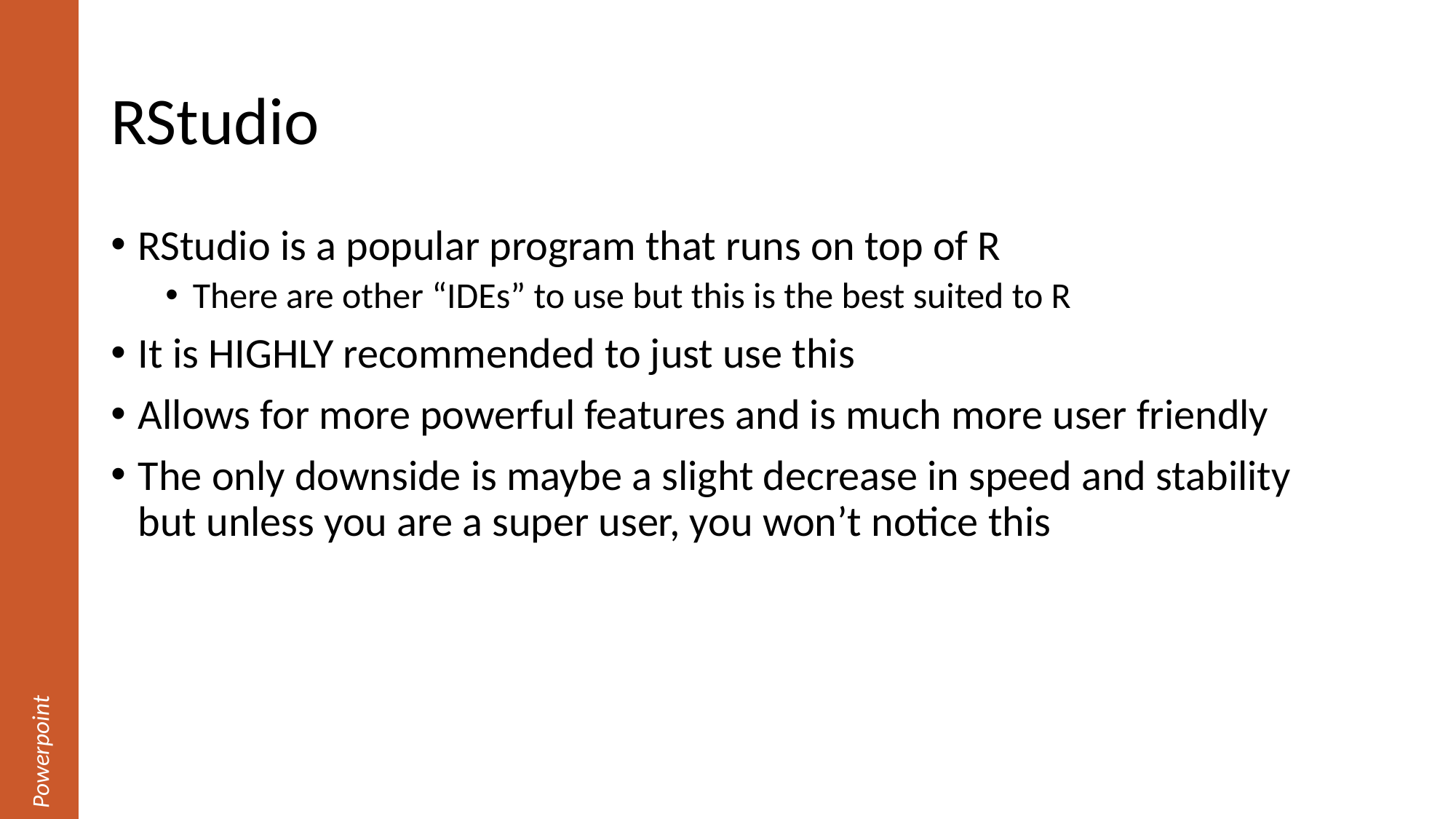

# RStudio
RStudio is a popular program that runs on top of R
There are other “IDEs” to use but this is the best suited to R
It is HIGHLY recommended to just use this
Allows for more powerful features and is much more user friendly
The only downside is maybe a slight decrease in speed and stability but unless you are a super user, you won’t notice this
Powerpoint